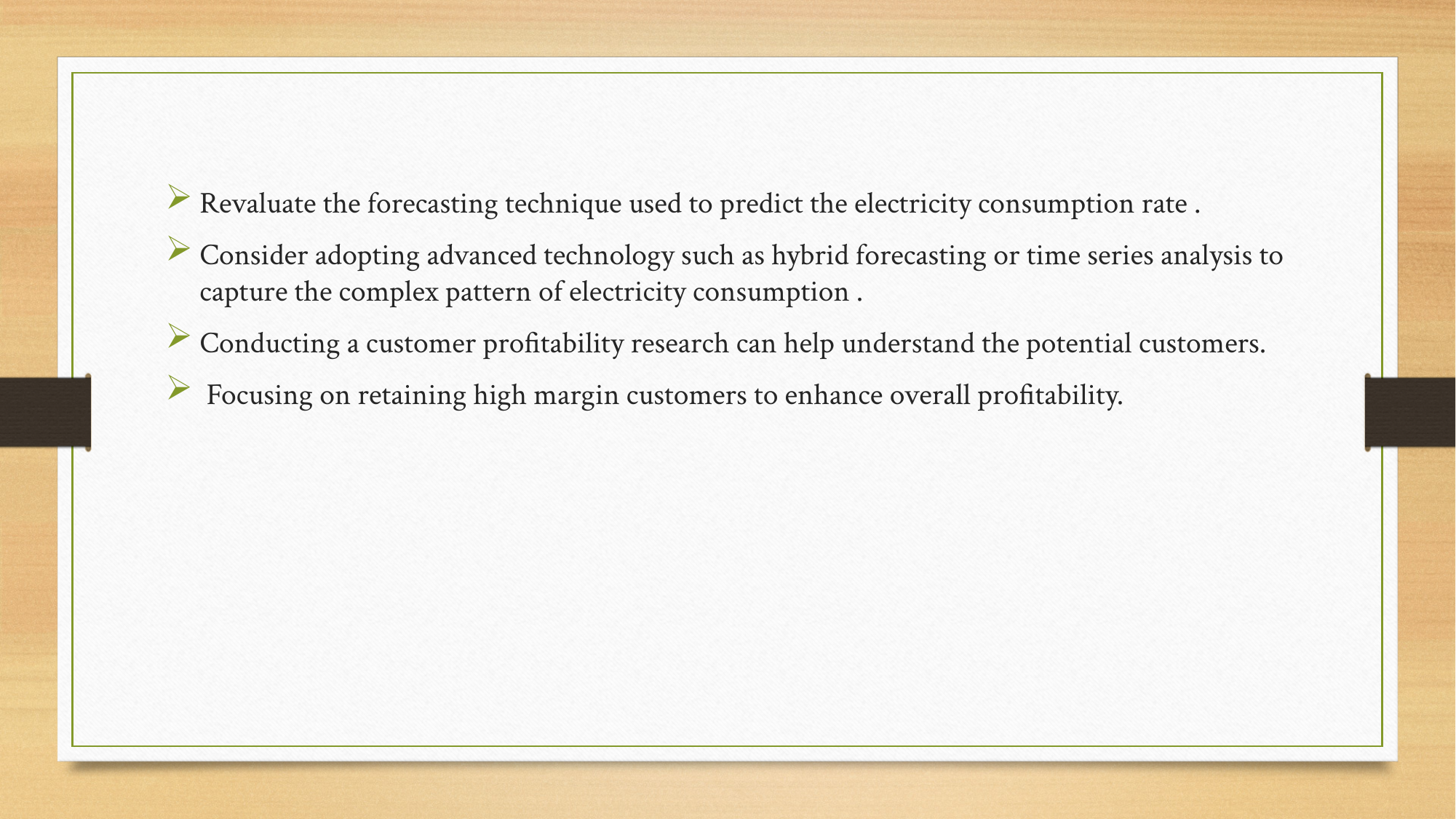

Revaluate the forecasting technique used to predict the electricity consumption rate .
Consider adopting advanced technology such as hybrid forecasting or time series analysis to capture the complex pattern of electricity consumption .
Conducting a customer profitability research can help understand the potential customers.
 Focusing on retaining high margin customers to enhance overall profitability.